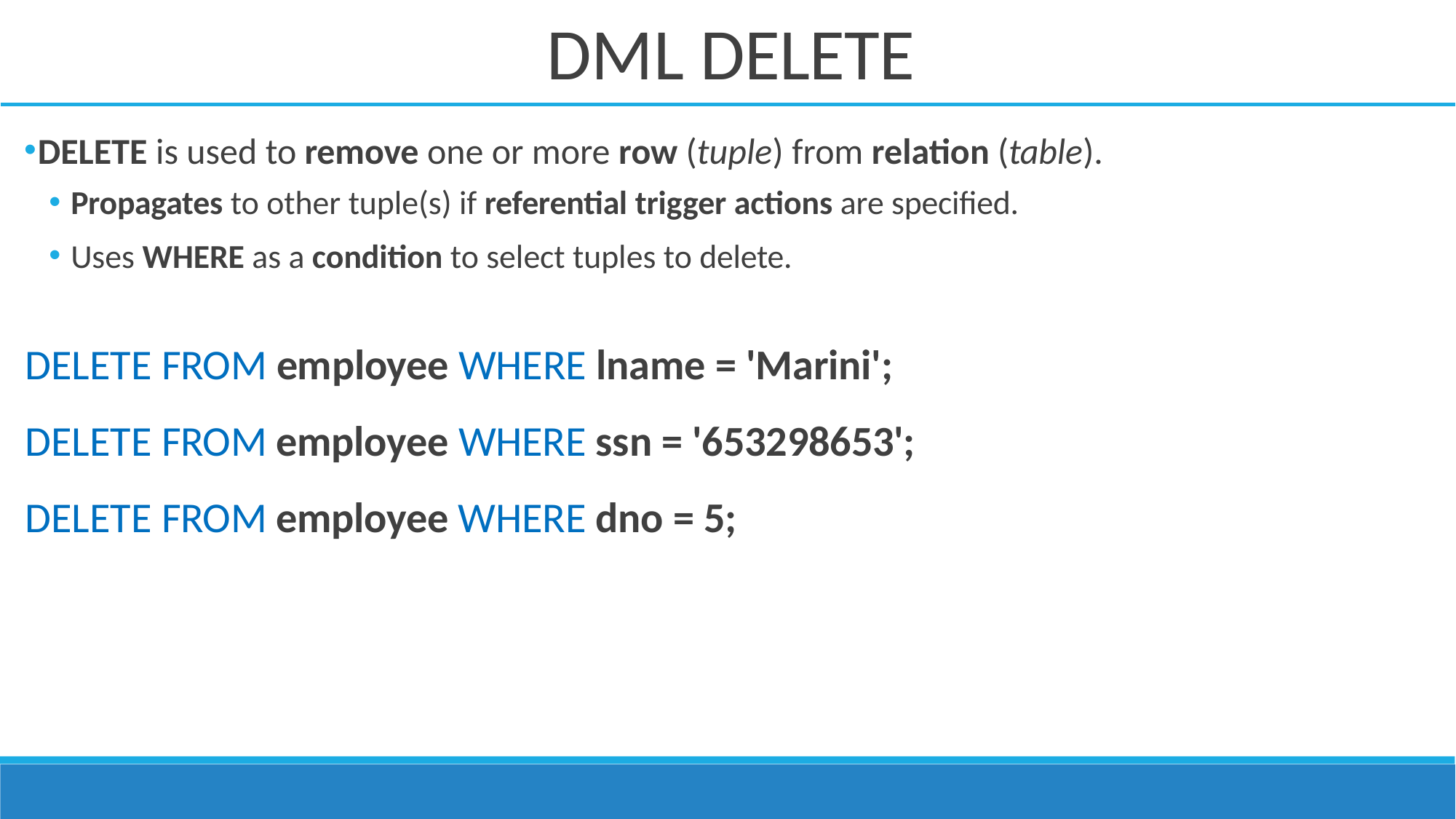

# DML DELETE

DELETE is used to remove one or more row (tuple) from relation (table).
Propagates to other tuple(s) if referential trigger actions are specified.
Uses WHERE as a condition to select tuples to delete.
DELETE FROM employee WHERE lname = 'Marini';
DELETE FROM employee WHERE ssn = '653298653';
DELETE FROM employee WHERE dno = 5;